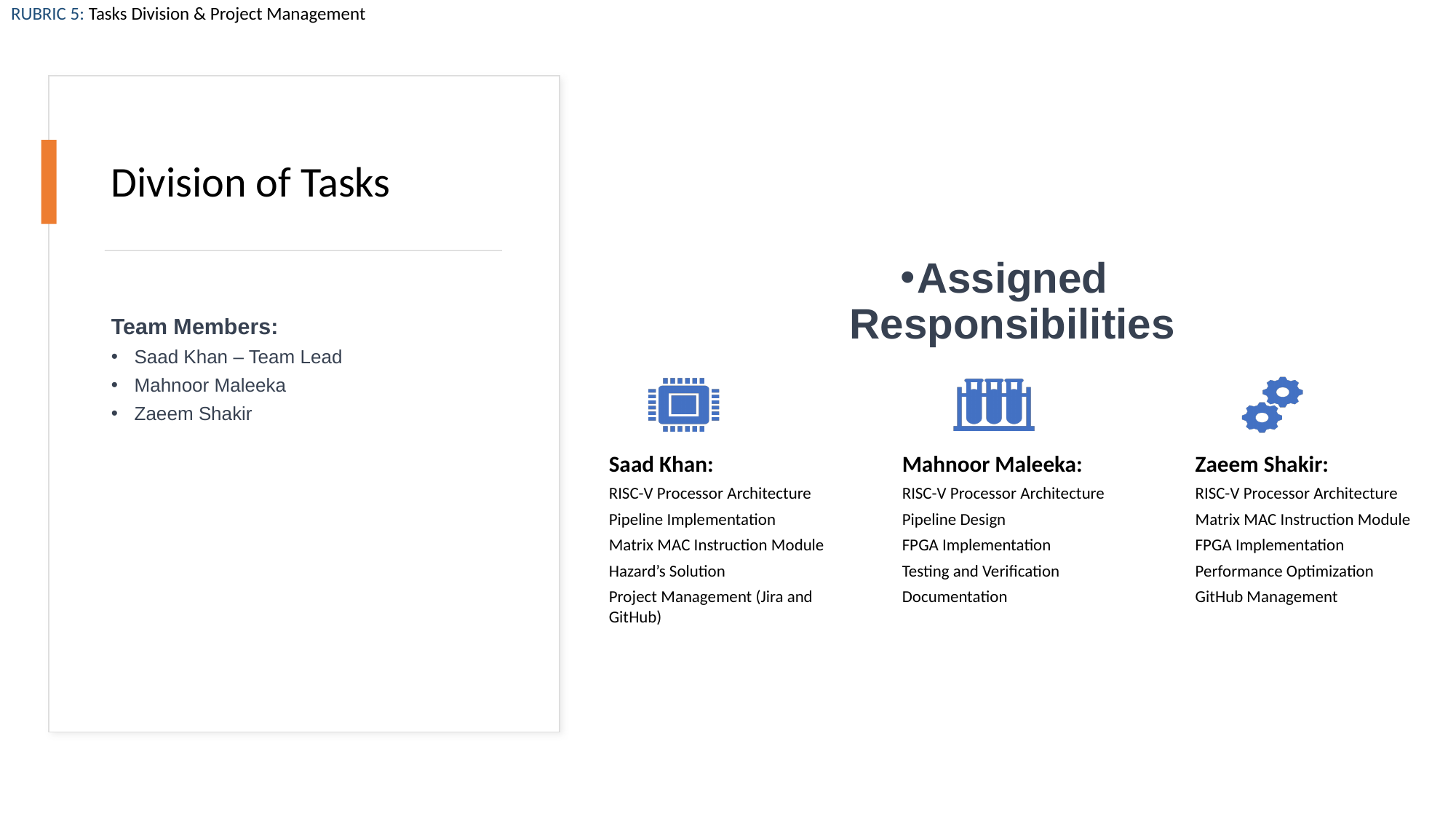

RUBRIC 5: Tasks Division & Project Management

# Division of Tasks

Assigned Responsibilities
Team Members:
Saad Khan – Team Lead
Mahnoor Maleeka
Zaeem Shakir
Saad Khan:
RISC-V Processor Architecture
Pipeline Implementation
Matrix MAC Instruction Module
Hazard’s Solution
Project Management (Jira and GitHub)
Mahnoor Maleeka:
RISC-V Processor Architecture
Pipeline Design
FPGA Implementation
Testing and Verification
Documentation
Zaeem Shakir:
RISC-V Processor Architecture
Matrix MAC Instruction Module
FPGA Implementation
Performance Optimization
GitHub Management